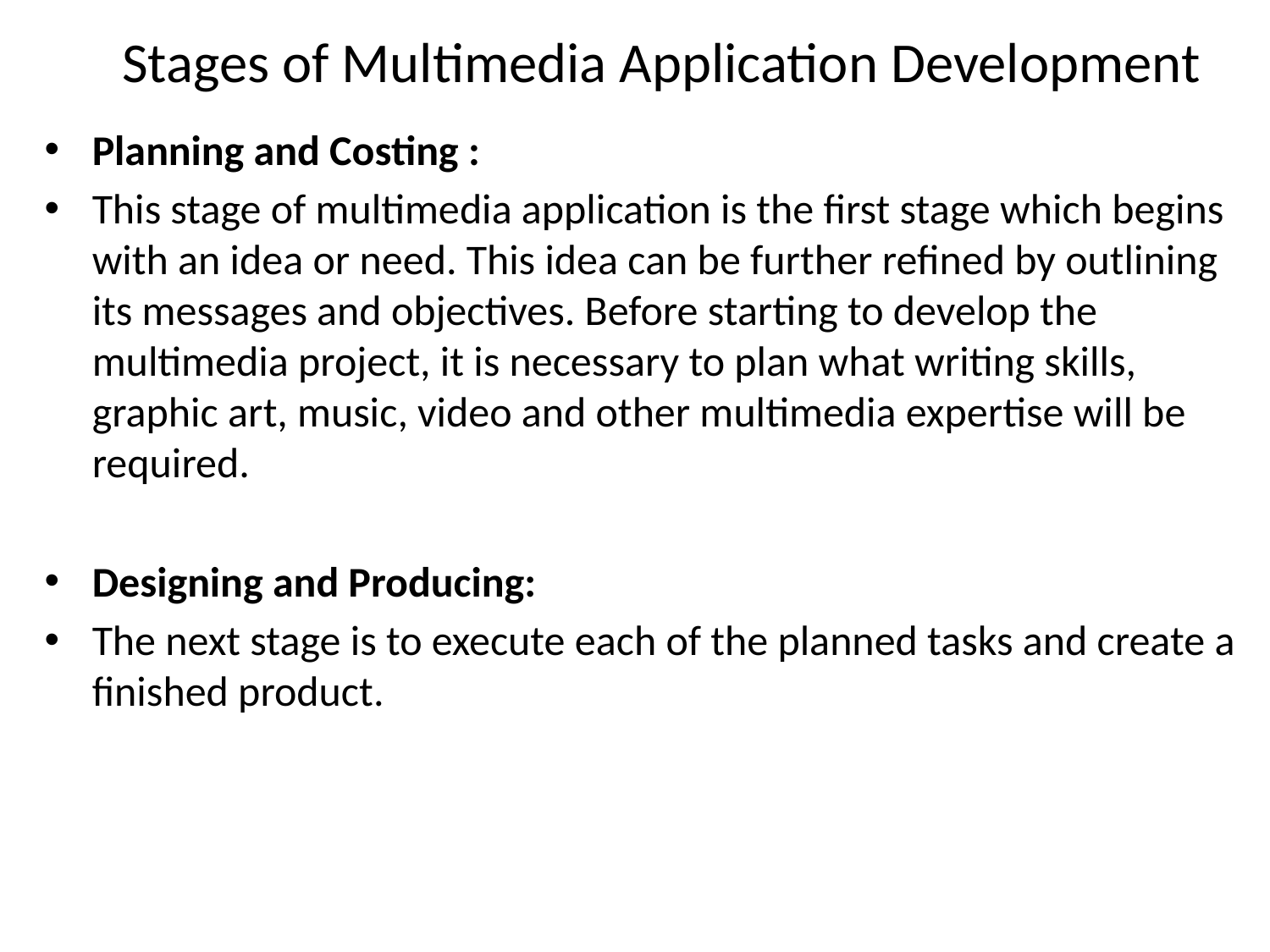

# Stages of Multimedia Application Development
Planning and Costing :
This stage of multimedia application is the first stage which begins with an idea or need. This idea can be further refined by outlining its messages and objectives. Before starting to develop the multimedia project, it is necessary to plan what writing skills, graphic art, music, video and other multimedia expertise will be required.

Designing and Producing:
The next stage is to execute each of the planned tasks and create a finished product.